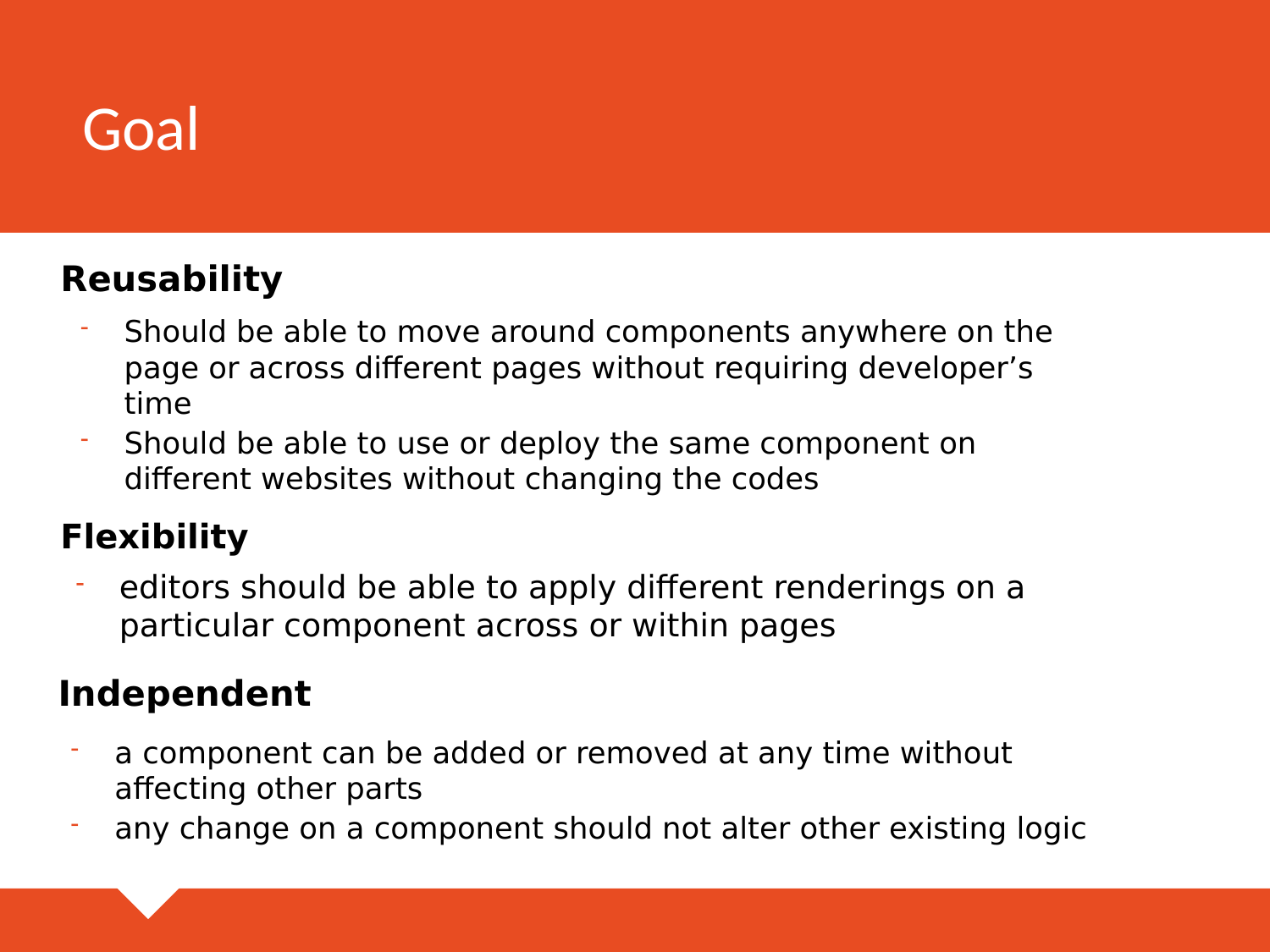

# Goal
Reusability
Should be able to move around components anywhere on the page or across different pages without requiring developer’s time
Should be able to use or deploy the same component on different websites without changing the codes

Flexibility
editors should be able to apply different renderings on a particular component across or within pages
Independent
a component can be added or removed at any time without affecting other parts
any change on a component should not alter other existing logic